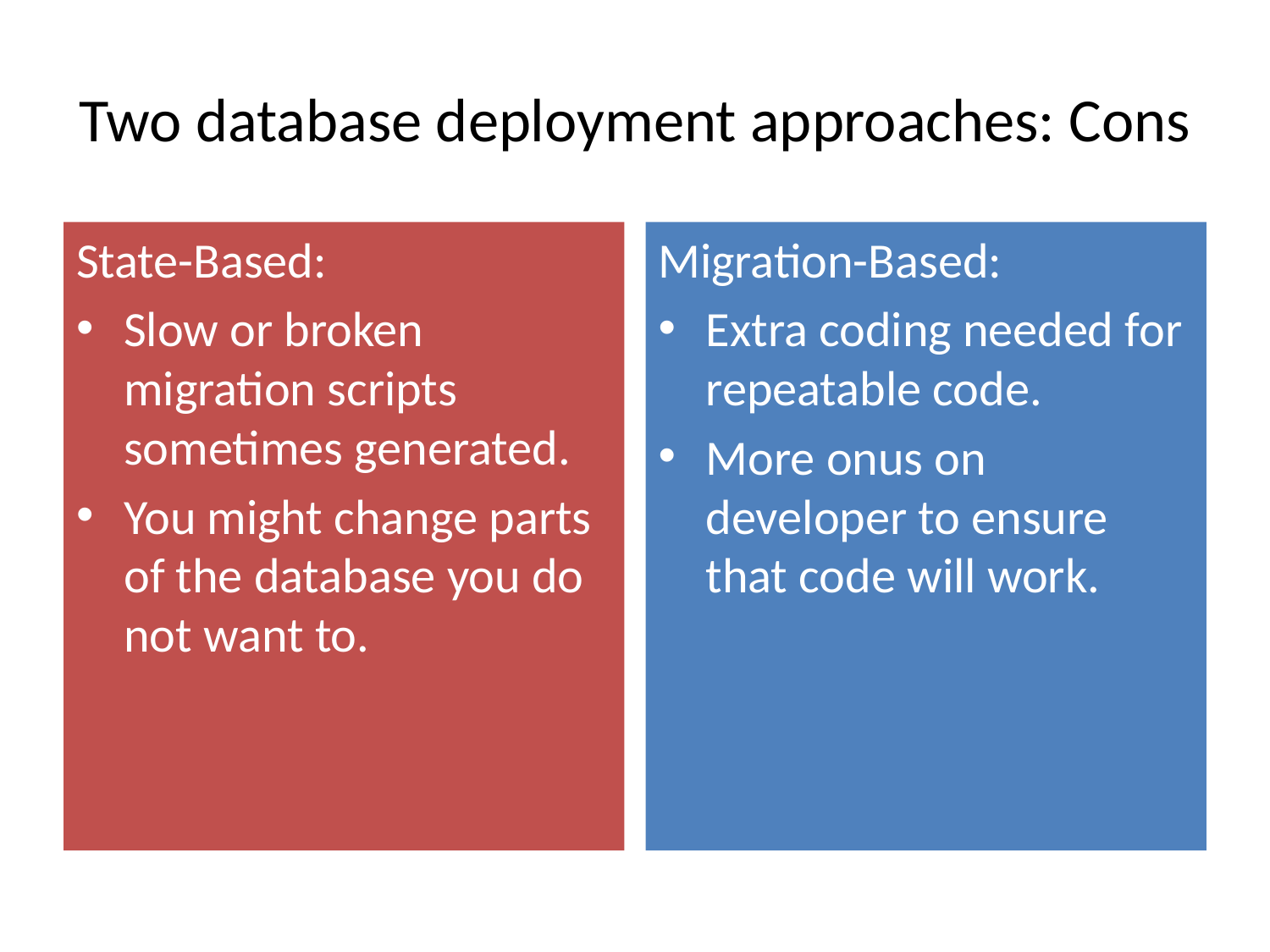

# Two database deployment approaches: Cons
State-Based:
Slow or broken migration scripts sometimes generated.
You might change parts of the database you do not want to.
Migration-Based:
Extra coding needed for repeatable code.
More onus on developer to ensure that code will work.